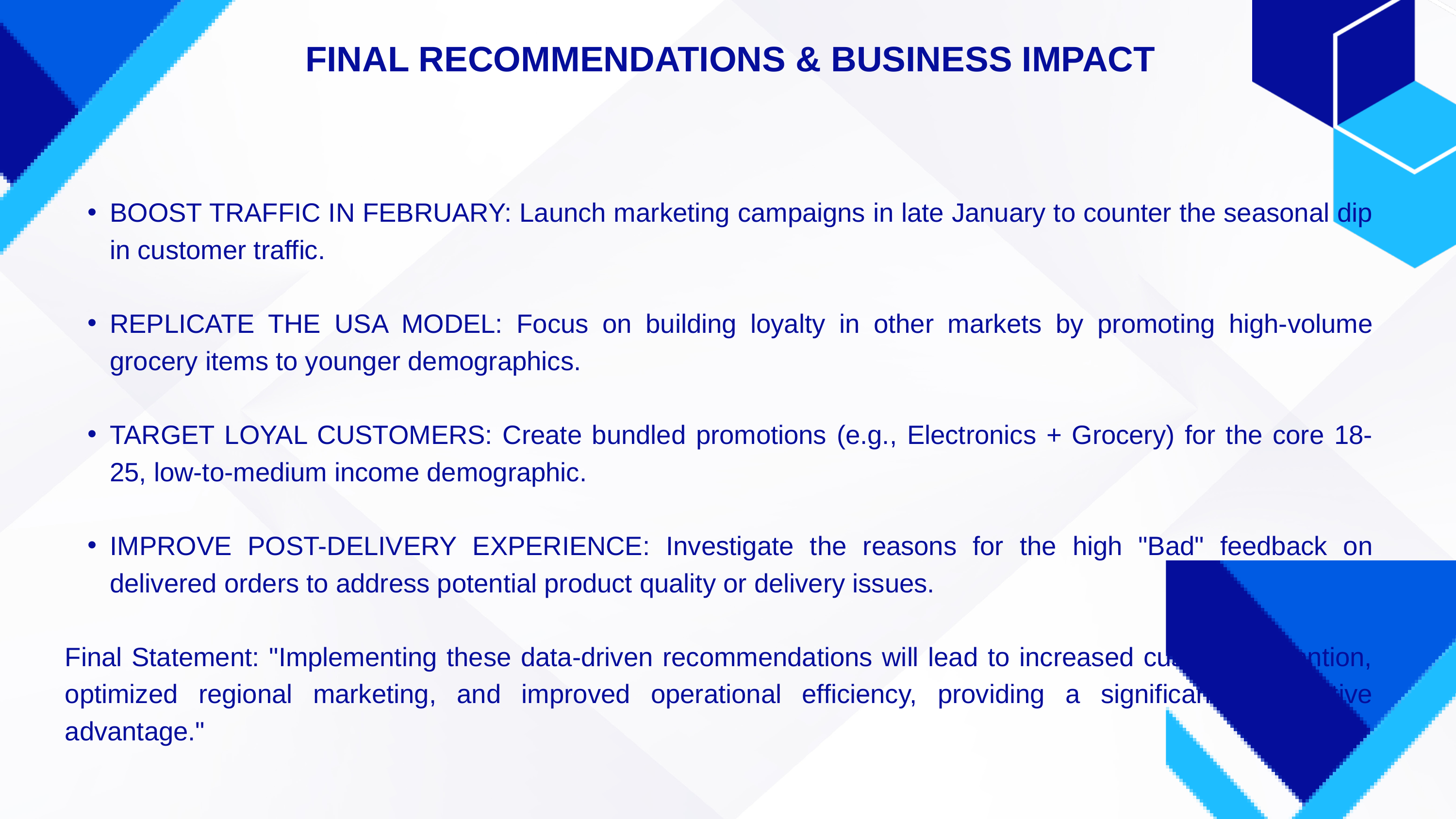

FINAL RECOMMENDATIONS & BUSINESS IMPACT

BOOST TRAFFIC IN FEBRUARY: Launch marketing campaigns in late January to counter the seasonal dip in customer traffic.

REPLICATE THE USA MODEL: Focus on building loyalty in other markets by promoting high-volume grocery items to younger demographics.

TARGET LOYAL CUSTOMERS: Create bundled promotions (e.g., Electronics + Grocery) for the core 18-25, low-to-medium income demographic.

IMPROVE POST-DELIVERY EXPERIENCE: Investigate the reasons for the high "Bad" feedback on delivered orders to address potential product quality or delivery issues.

Final Statement: "Implementing these data-driven recommendations will lead to increased customer retention, optimized regional marketing, and improved operational efficiency, providing a significant competitive advantage."